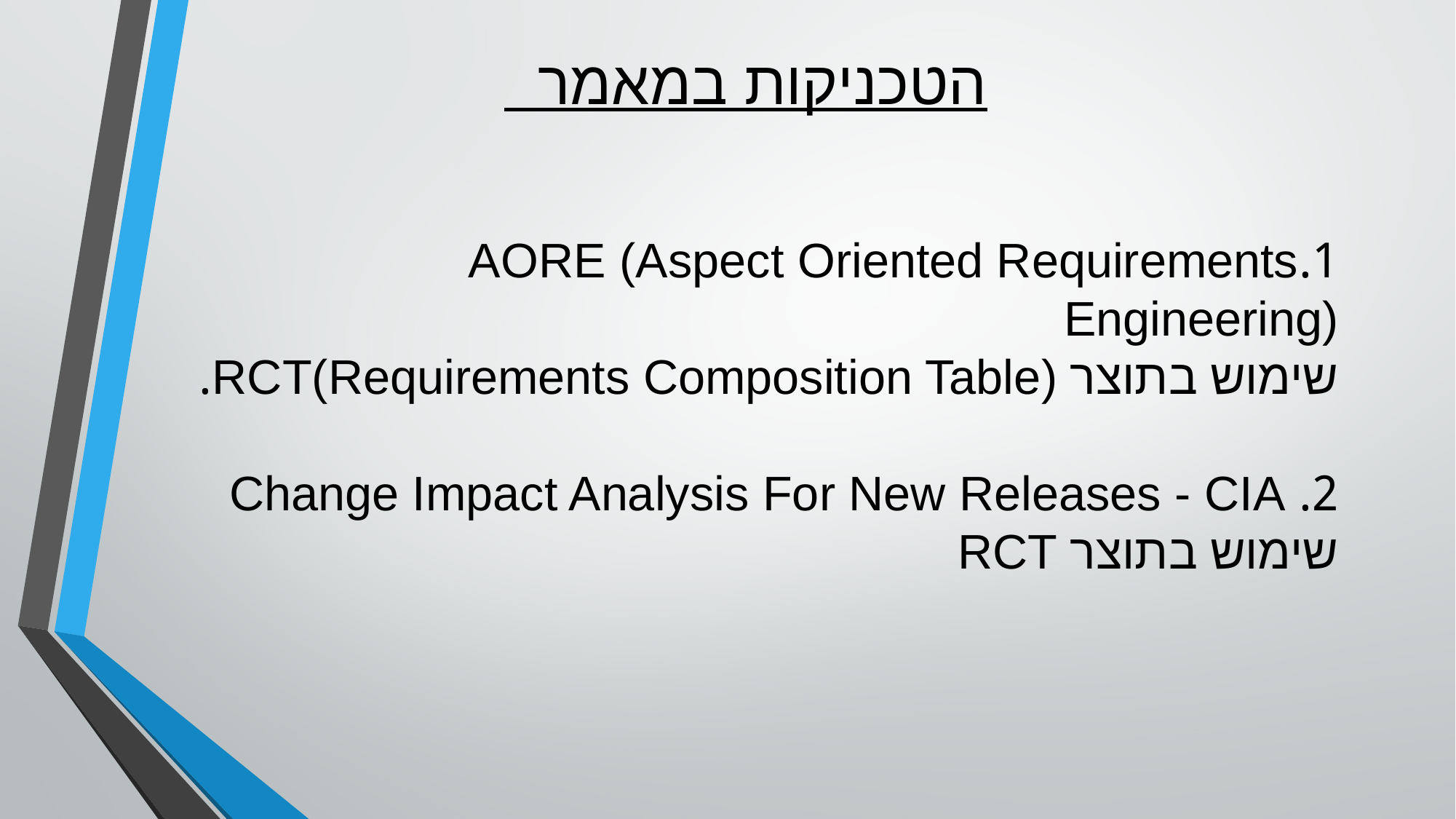

הטכניקות במאמר

1.AORE (Aspect Oriented Requirements Engineering)
שימוש בתוצר RCT(Requirements Composition Table).

2. Change Impact Analysis For New Releases - CIA
שימוש בתוצר RCT